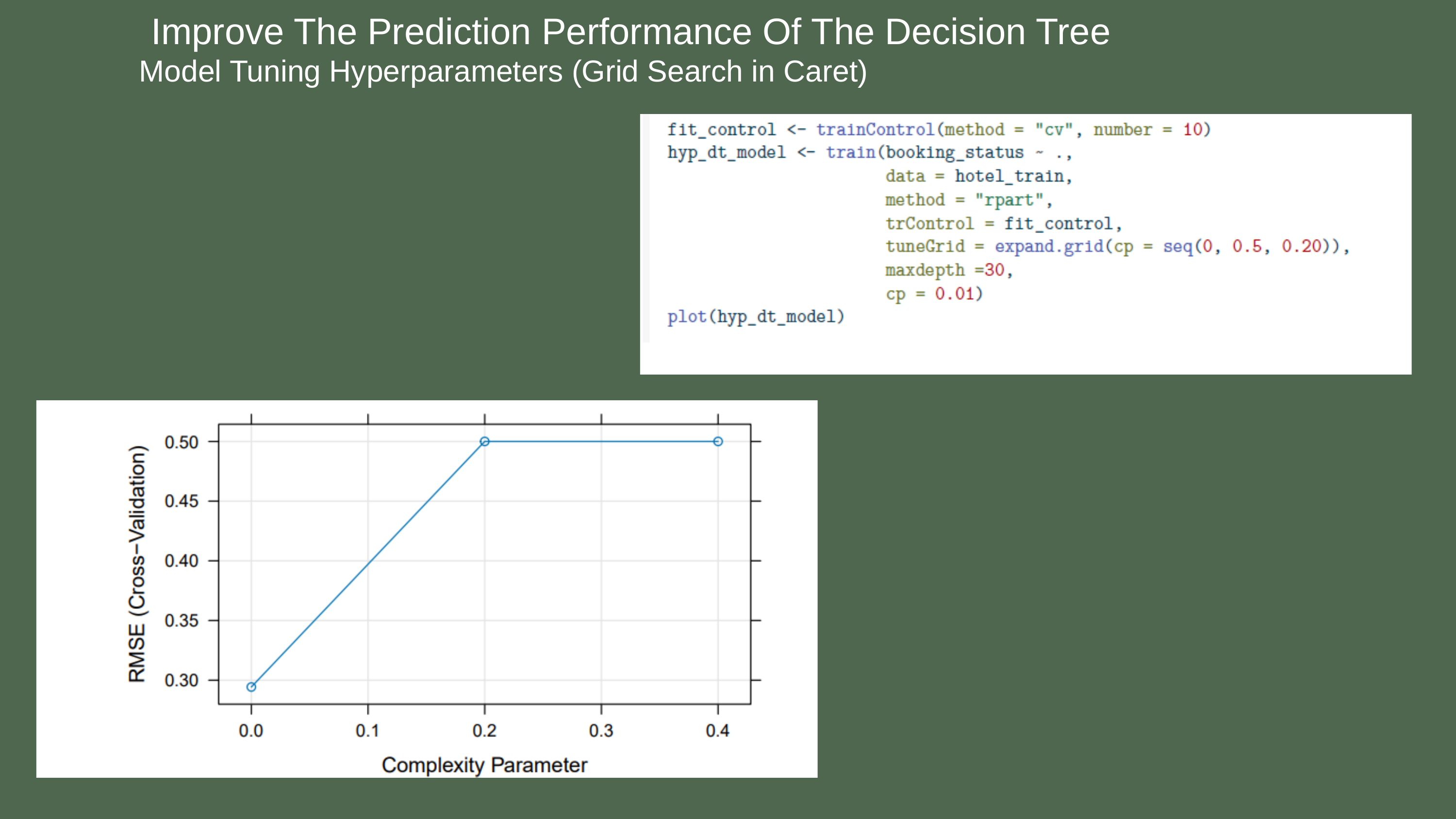

Improve The Prediction Performance Of The Decision Tree
Model Tuning Hyperparameters (Grid Search in Caret)